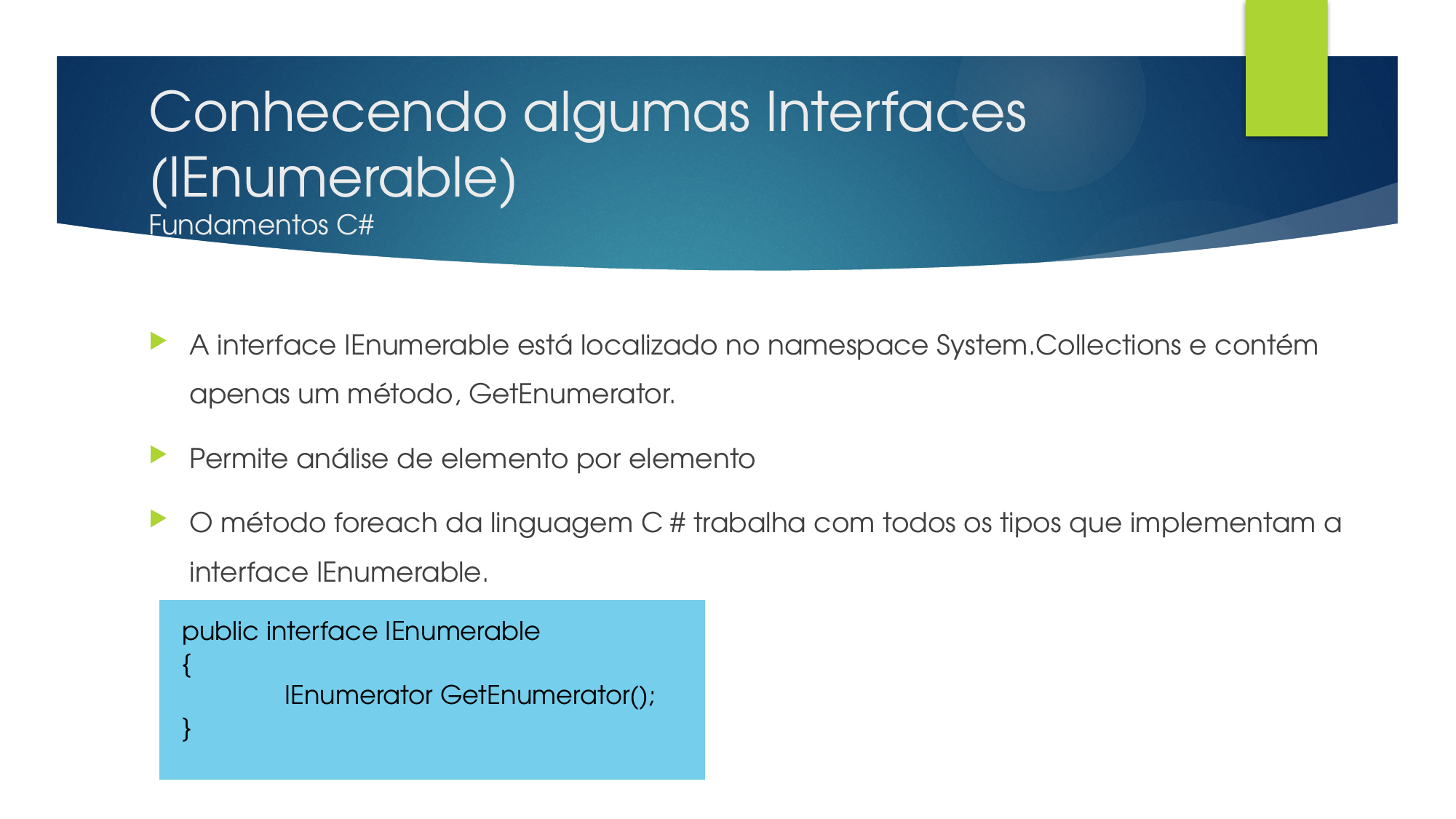

# Conhecendo algumas Interfaces (IEnumerable) Fundamentos C#
A interface IEnumerable está localizado no namespace System.Collections e contém apenas um método, GetEnumerator.
Permite análise de elemento por elemento
O método foreach da linguagem C # trabalha com todos os tipos que implementam a interface IEnumerable.

public interface IEnumerable
{
	IEnumerator GetEnumerator();
}